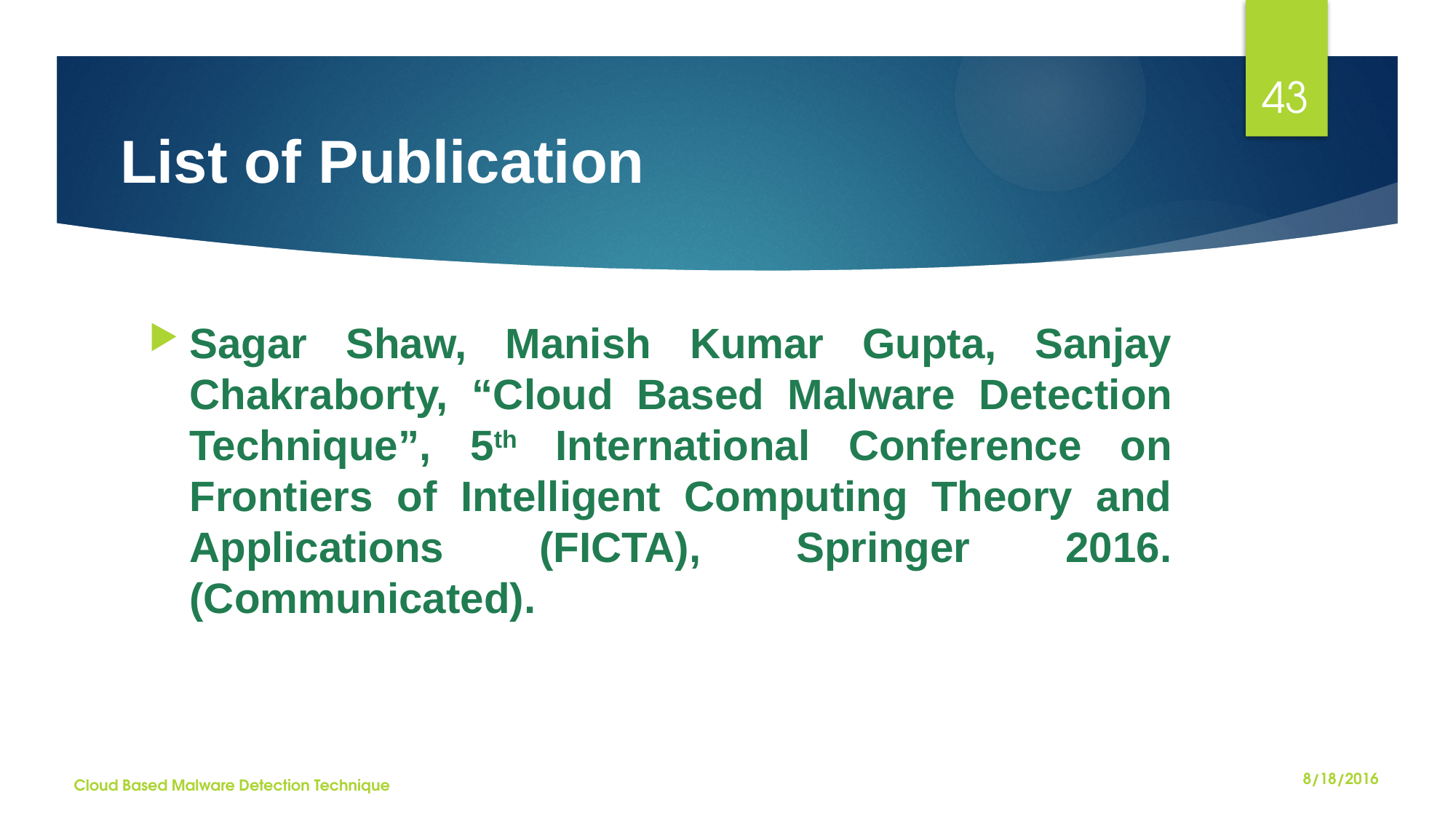

43
# List of Publication
Sagar Shaw, Manish Kumar Gupta, Sanjay Chakraborty, “Cloud Based Malware Detection Technique”, 5th International Conference on Frontiers of Intelligent Computing Theory and Applications (FICTA), Springer 2016. (Communicated).
Cloud Based Malware Detection Technique
8/18/2016